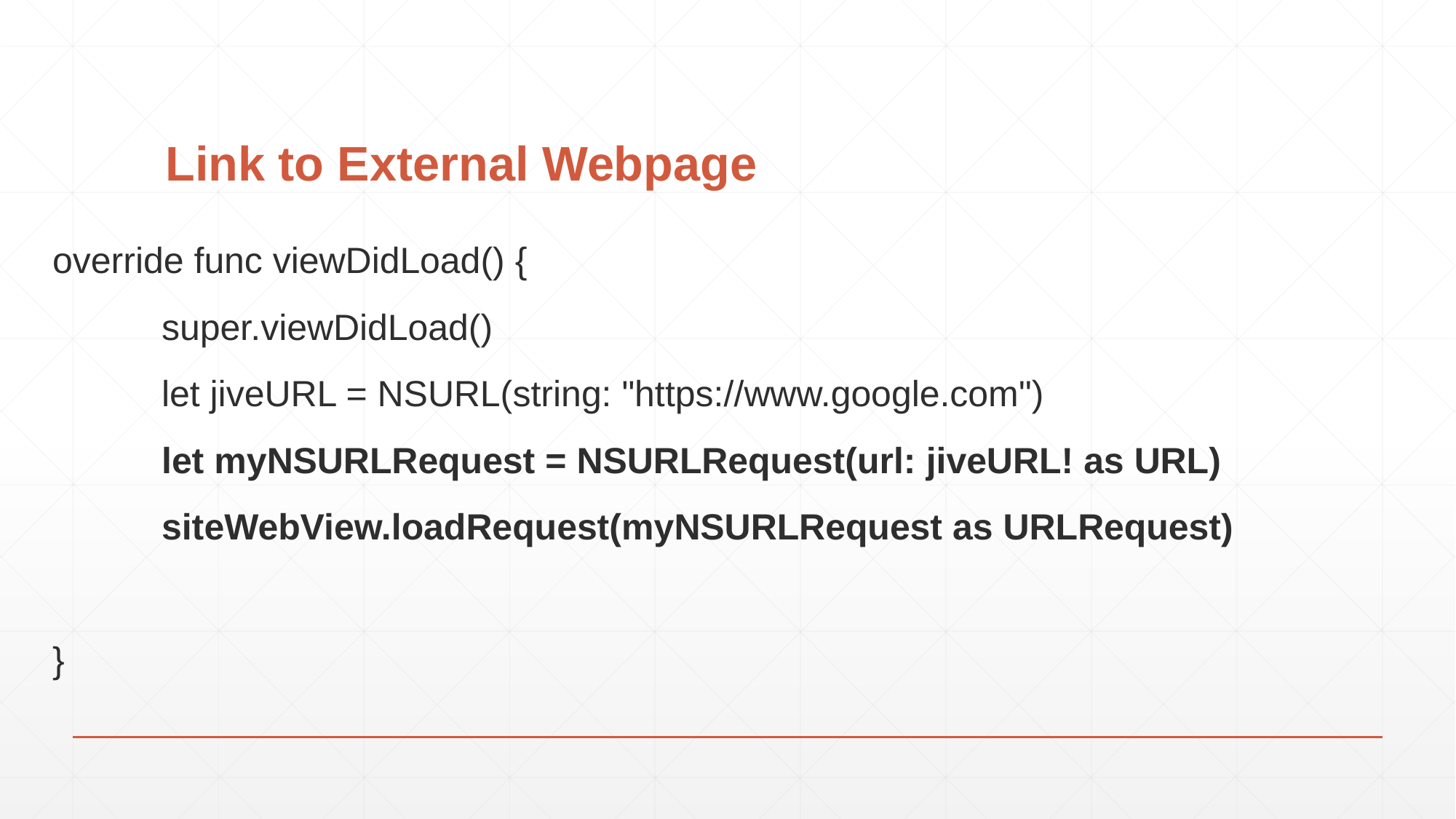

# Link to External Webpage
override func viewDidLoad() {
	super.viewDidLoad()
	let jiveURL = NSURL(string: "https://www.google.com")
 	let myNSURLRequest = NSURLRequest(url: jiveURL! as URL)
        	siteWebView.loadRequest(myNSURLRequest as URLRequest)

}